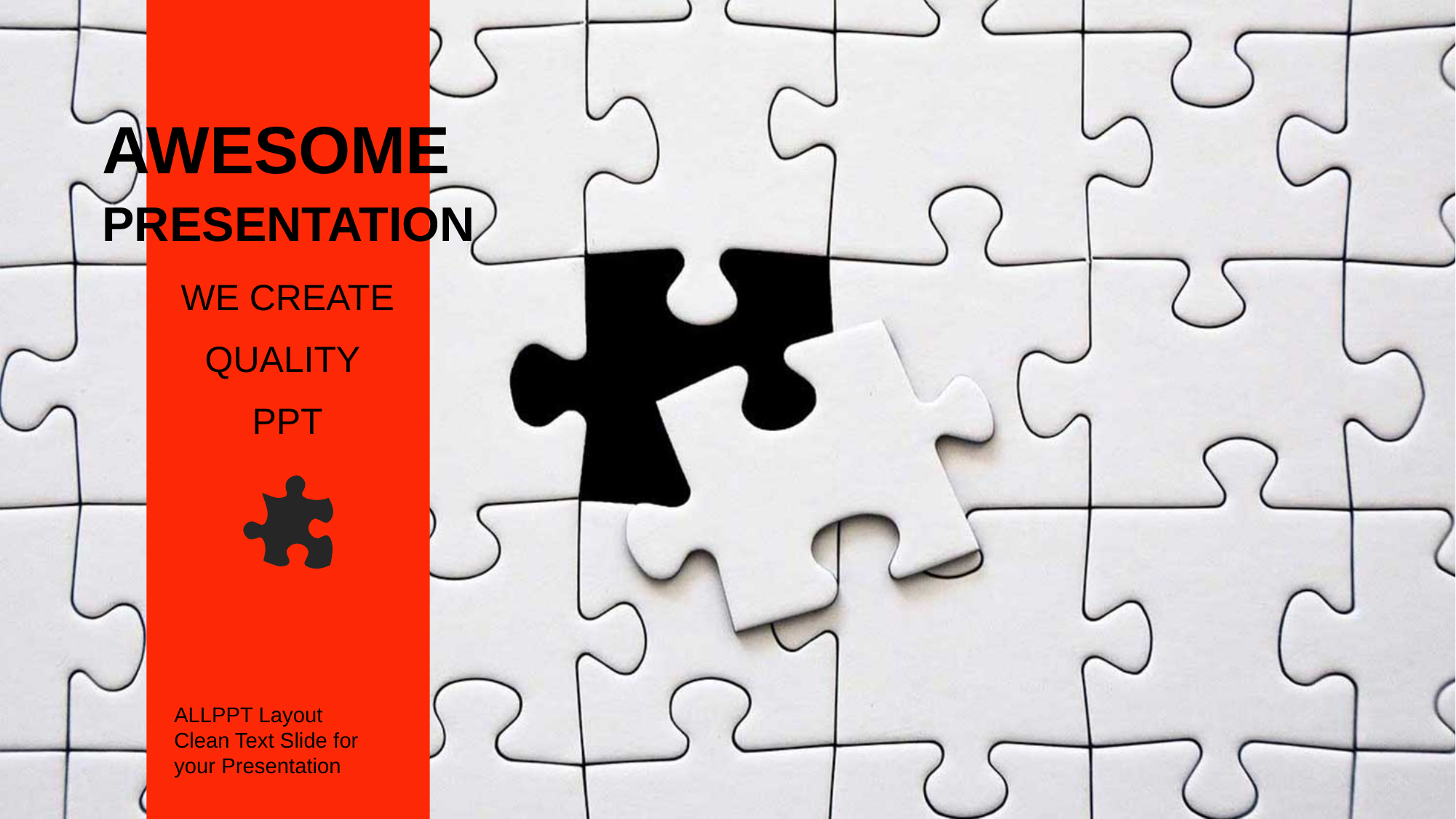

AWESOME
PRESENTATION
WE CREATE
QUALITY
PPT

ALLPPT Layout
Clean Text Slide for your Presentation